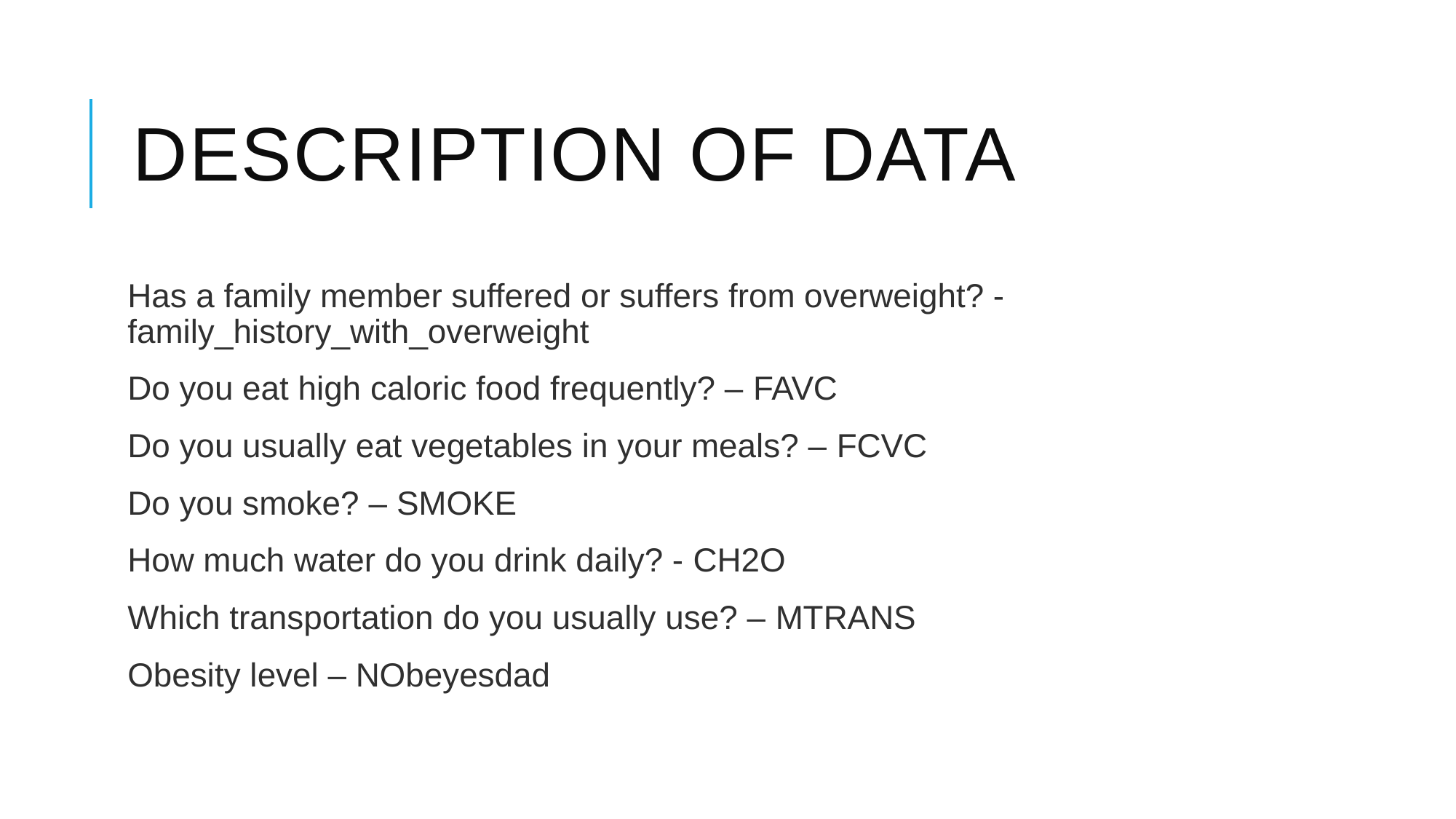

# Description of Data
Has a family member suffered or suffers from overweight? - family_history_with_overweight
Do you eat high caloric food frequently? – FAVC
Do you usually eat vegetables in your meals? – FCVC
Do you smoke? – SMOKE
How much water do you drink daily? - CH2O
Which transportation do you usually use? – MTRANS
Obesity level – NObeyesdad